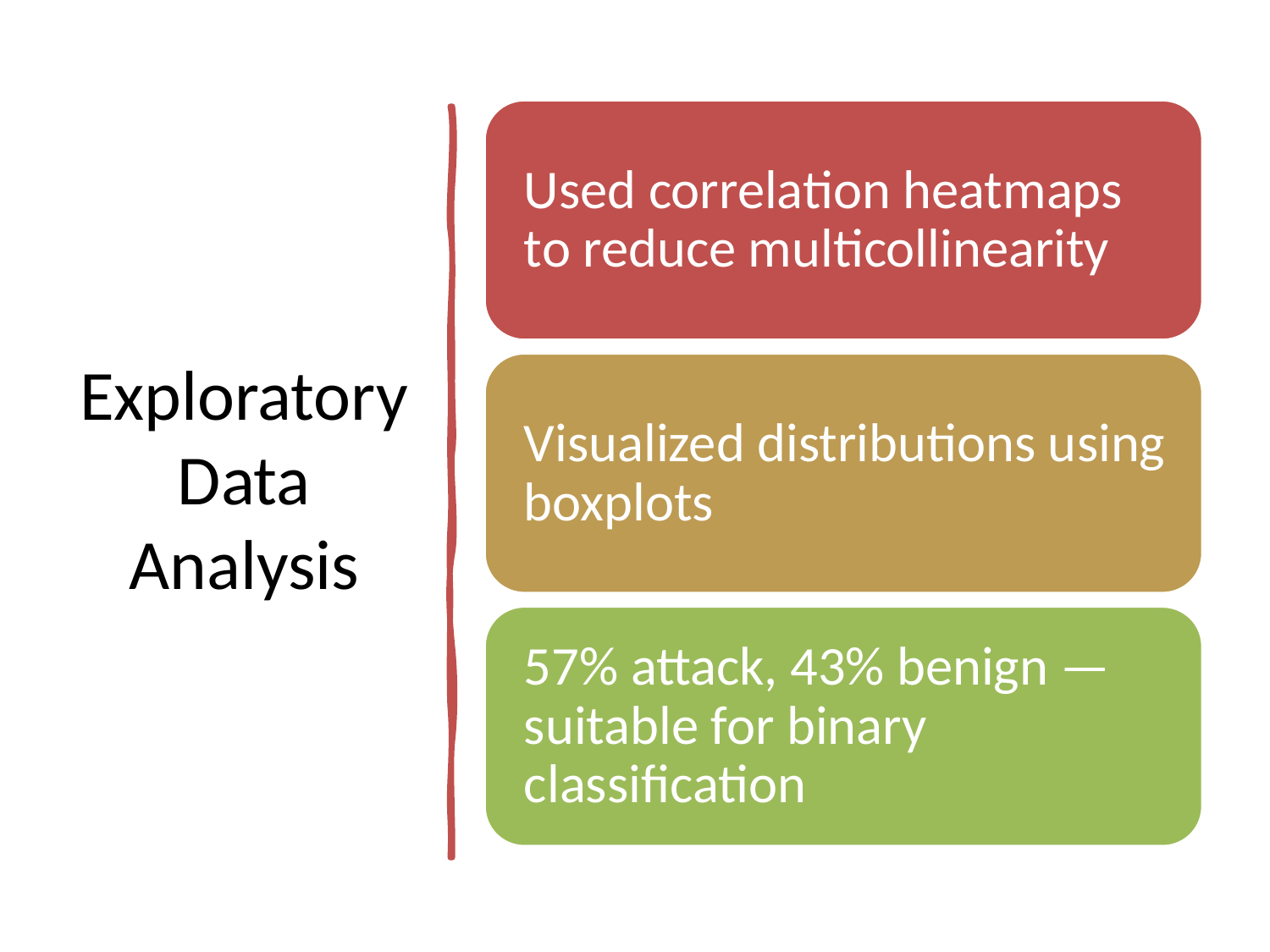

Used correlation heatmaps to reduce multicollinearity
Visualized distributions using boxplots
57% attack, 43% benign — suitable for binary classification
# Exploratory Data Analysis